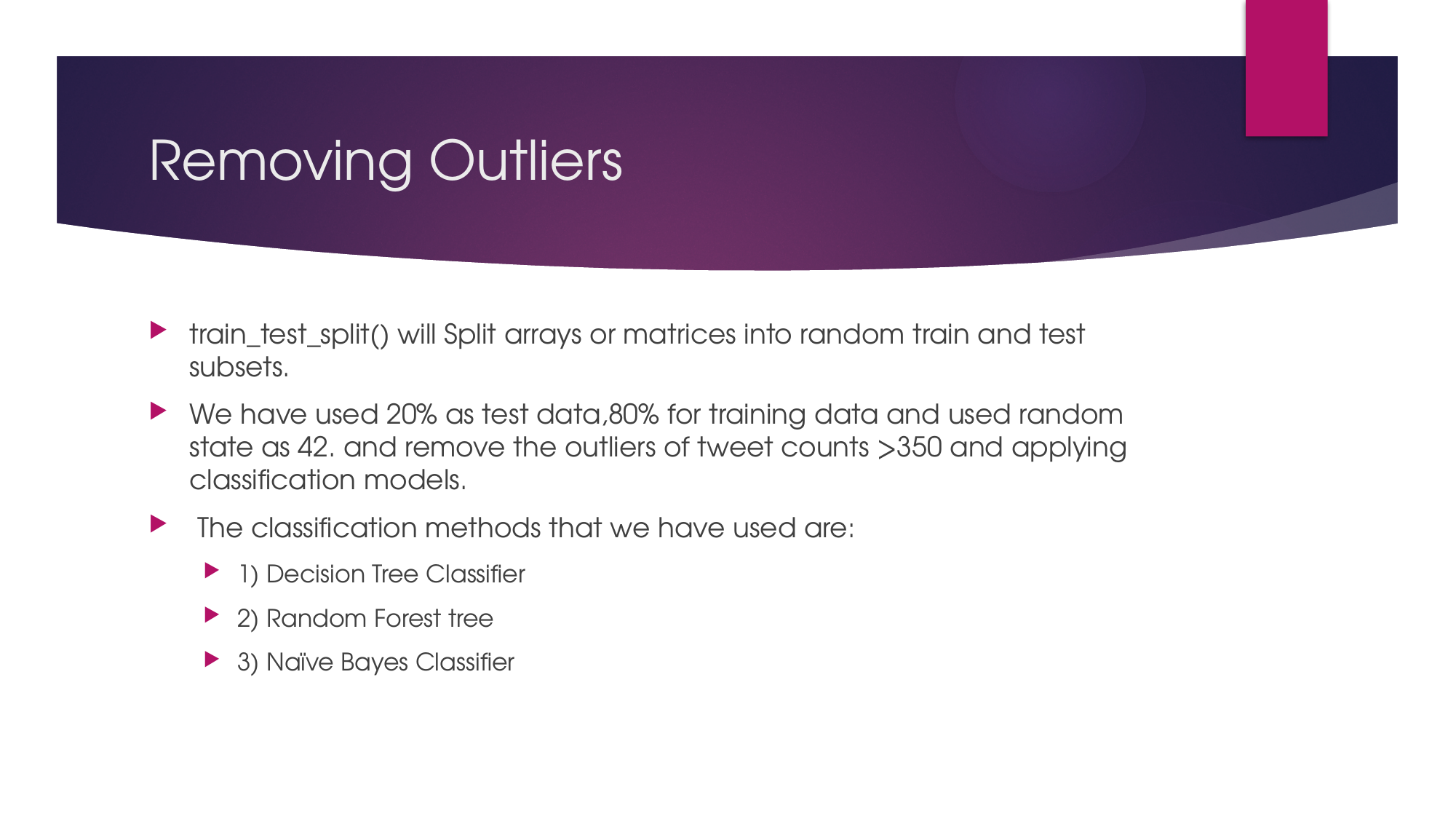

# Removing Outliers
train_test_split() will Split arrays or matrices into random train and test subsets.
We have used 20% as test data,80% for training data and used random state as 42. and remove the outliers of tweet counts >350 and applying classification models.
 The classification methods that we have used are:
1) Decision Tree Classifier
2) Random Forest tree
3) Naïve Bayes Classifier